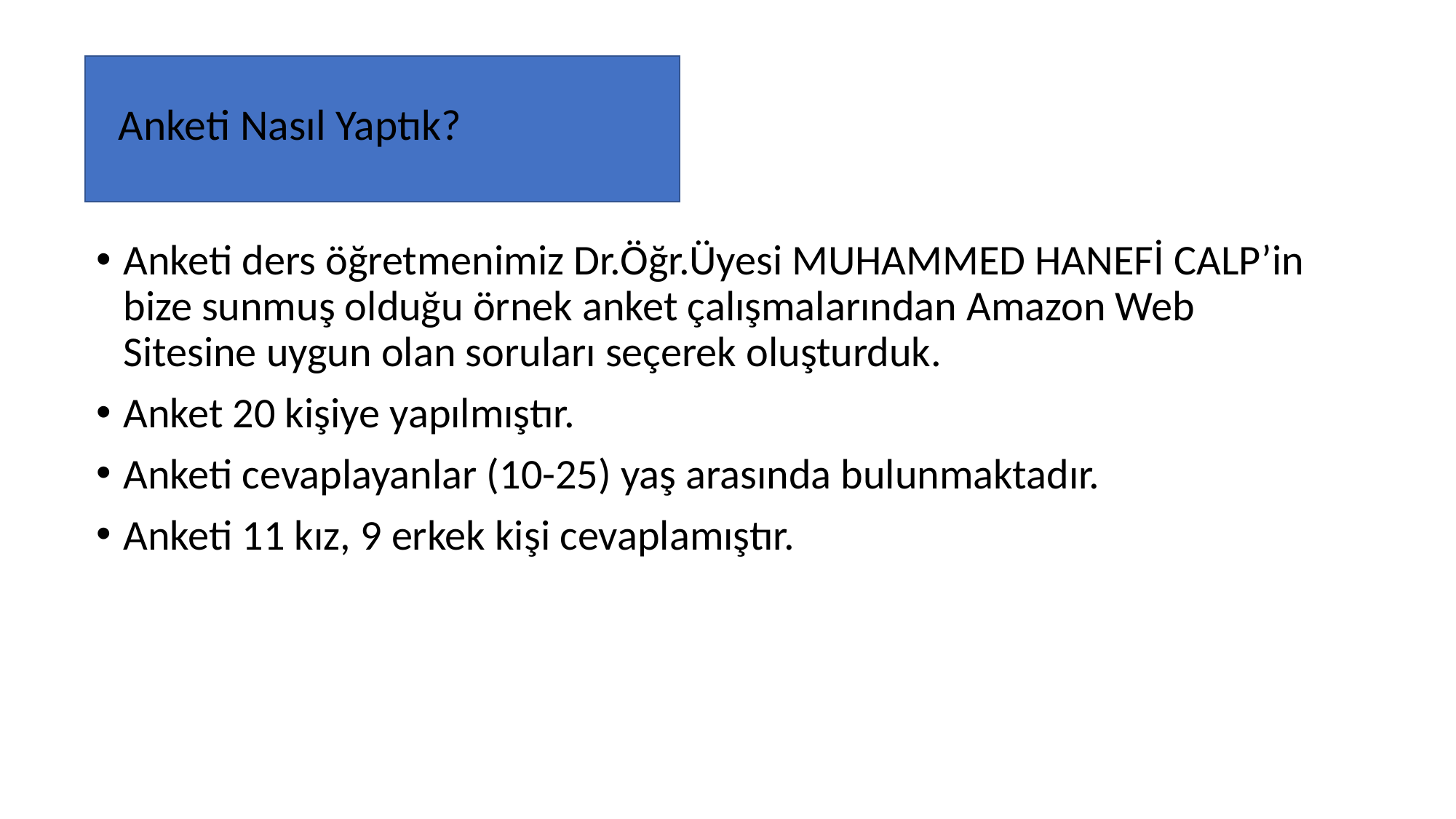

# Anketi Nasıl Yaptık?

Anketi ders öğretmenimiz Dr.Öğr.Üyesi MUHAMMED HANEFİ CALP’in bize sunmuş olduğu örnek anket çalışmalarından Amazon Web Sitesine uygun olan soruları seçerek oluşturduk.
Anket 20 kişiye yapılmıştır.
Anketi cevaplayanlar (10-25) yaş arasında bulunmaktadır.
Anketi 11 kız, 9 erkek kişi cevaplamıştır.